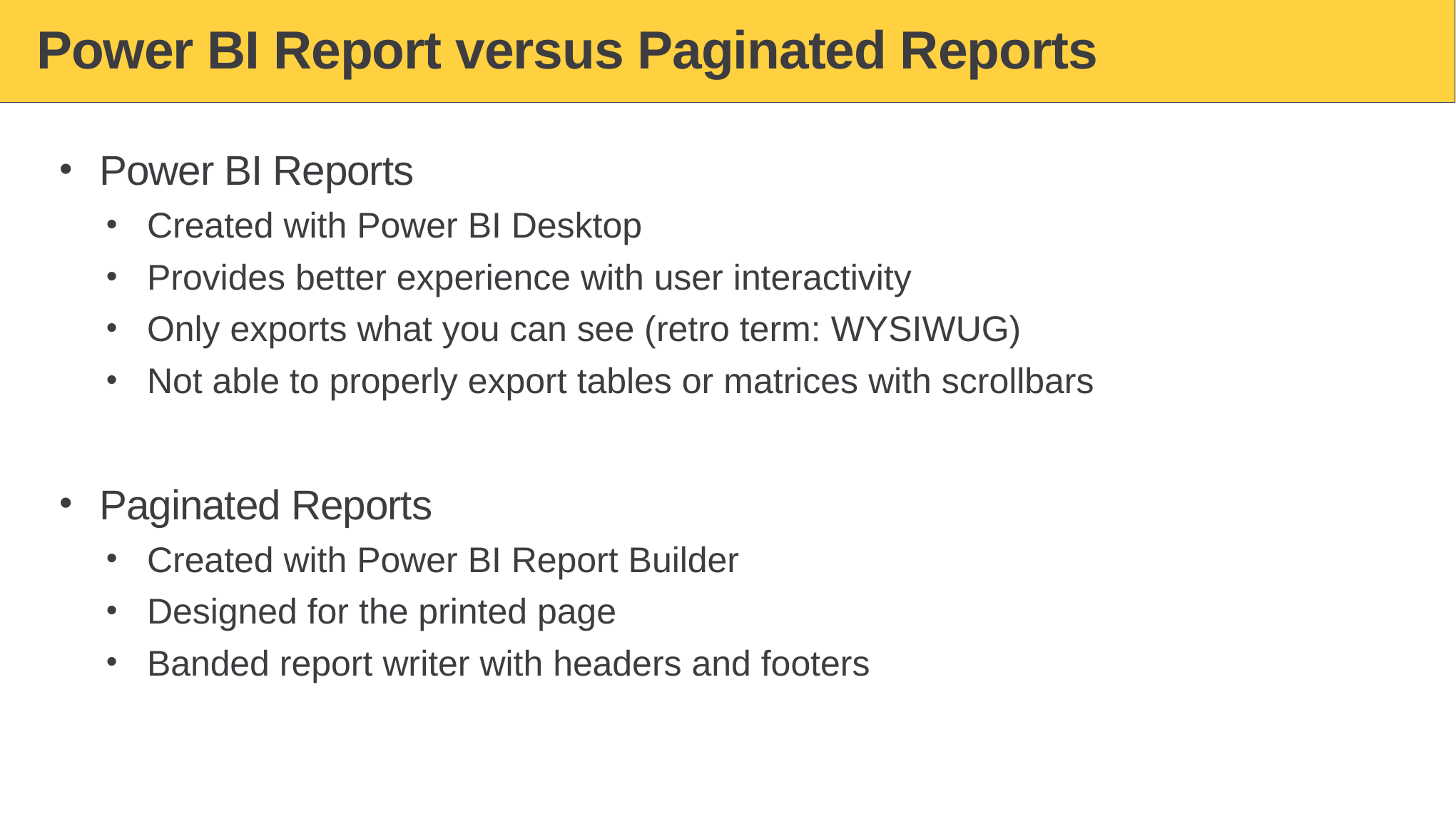

# Power BI Report versus Paginated Reports
Power BI Reports
Created with Power BI Desktop
Provides better experience with user interactivity
Only exports what you can see (retro term: WYSIWUG)
Not able to properly export tables or matrices with scrollbars

Paginated Reports
Created with Power BI Report Builder
Designed for the printed page
Banded report writer with headers and footers